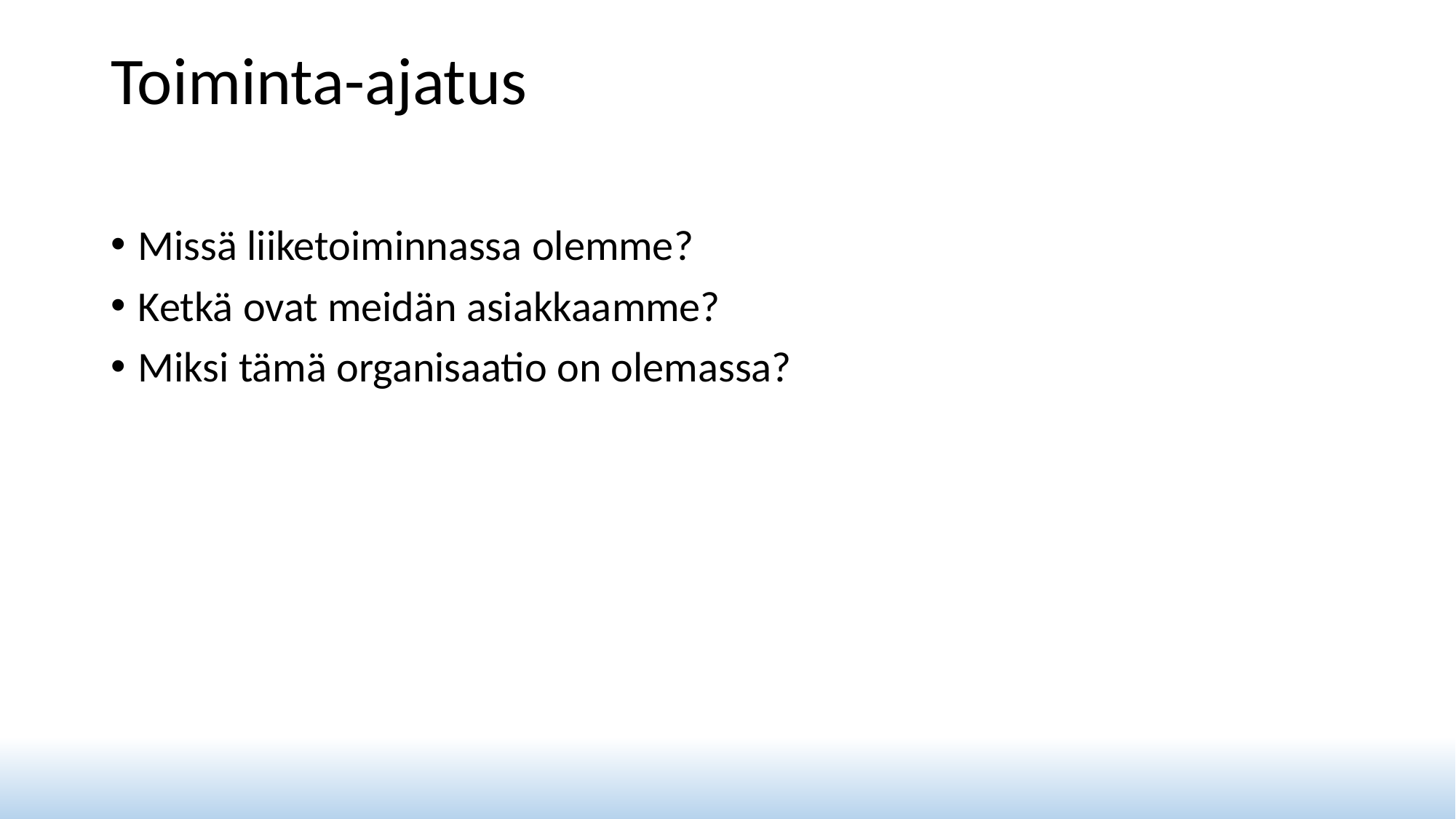

# Toiminta-ajatus
Missä liiketoiminnassa olemme?
Ketkä ovat meidän asiakkaamme?
Miksi tämä organisaatio on olemassa?